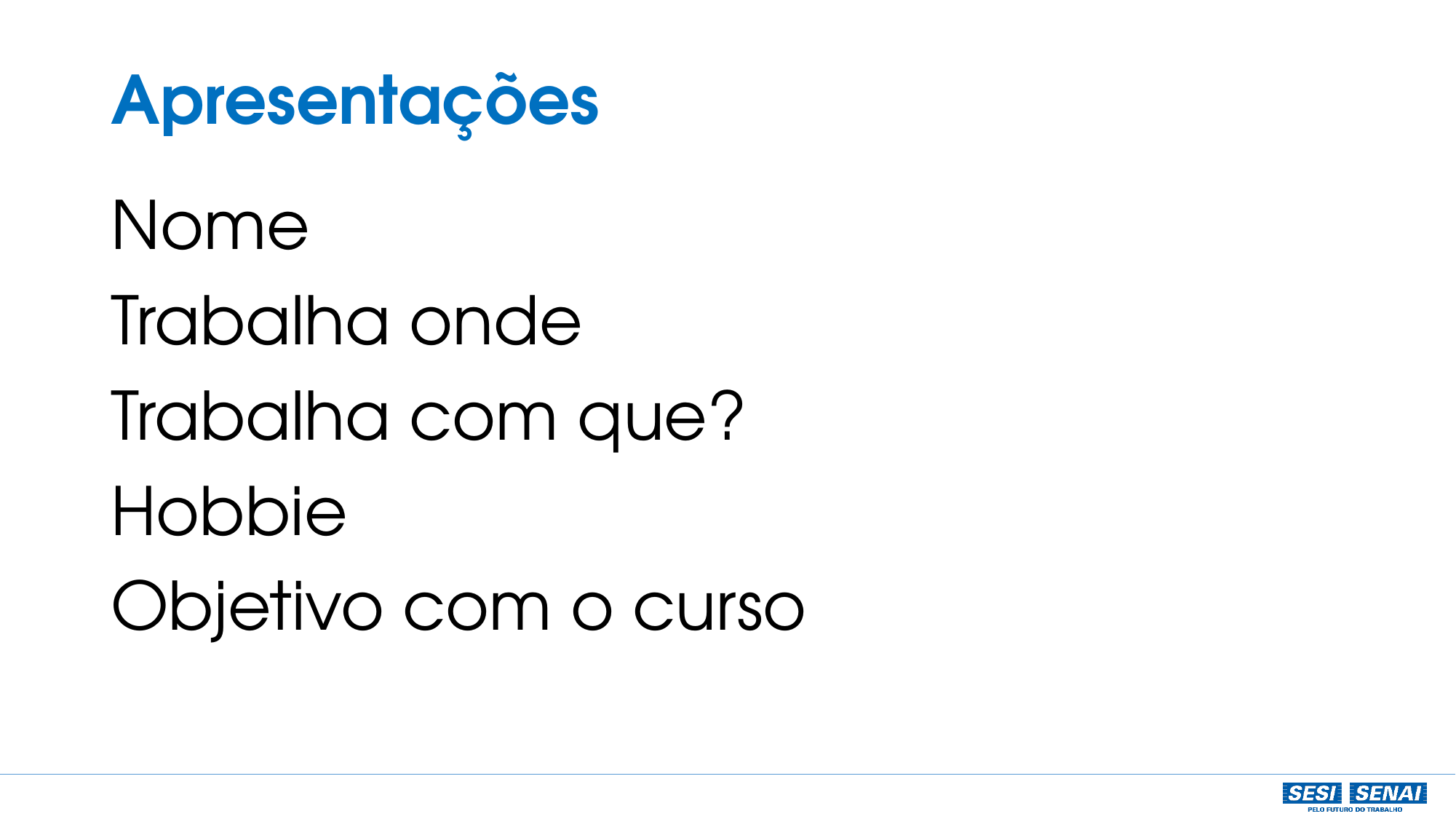

# Apresentações
Nome
Trabalha onde
Trabalha com que?
Hobbie
Objetivo com o curso